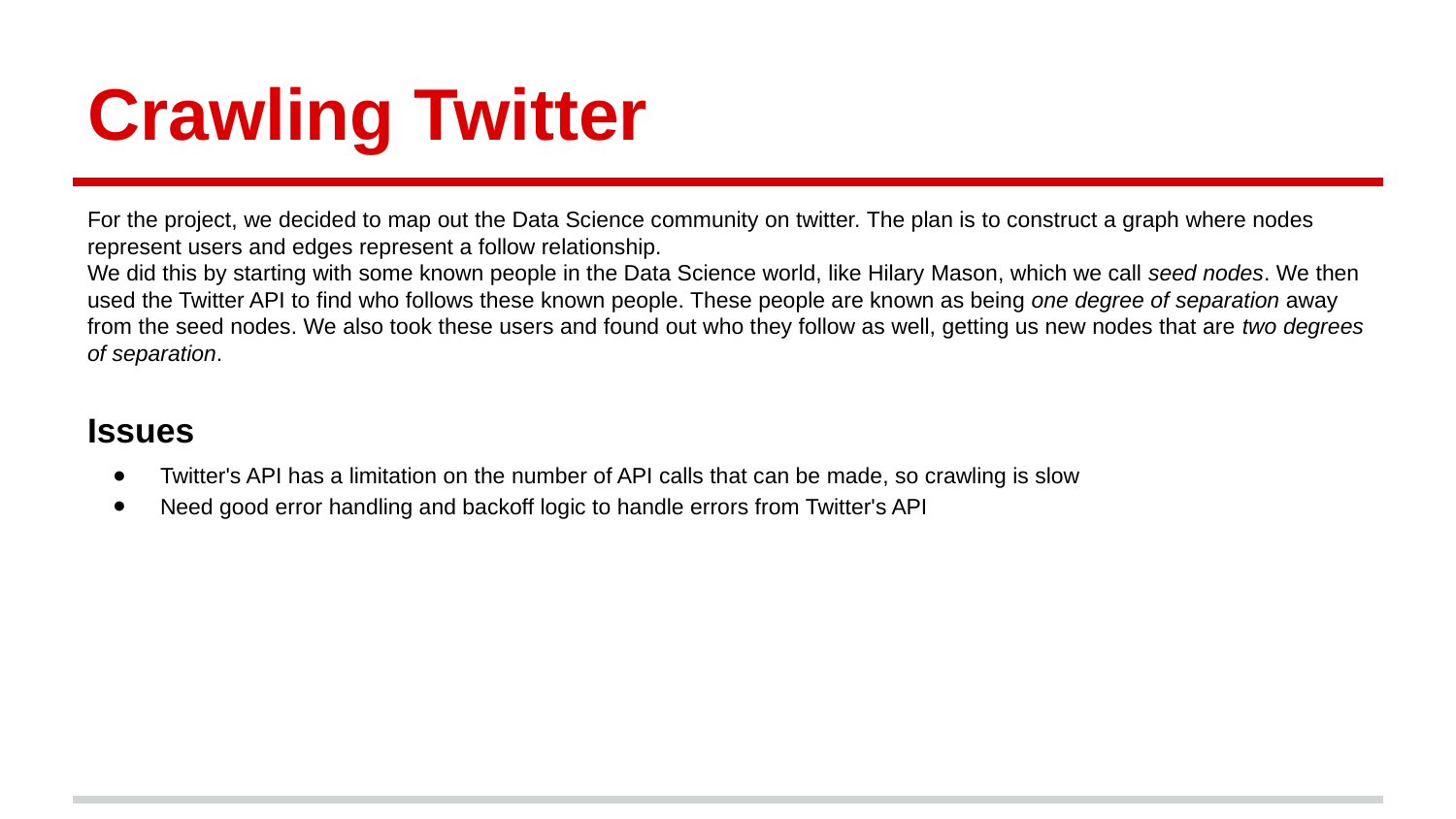

# Crawling Twitter
For the project, we decided to map out the Data Science community on twitter. The plan is to construct a graph where nodes represent users and edges represent a follow relationship.
We did this by starting with some known people in the Data Science world, like Hilary Mason, which we call seed nodes. We then used the Twitter API to find who follows these known people. These people are known as being one degree of separation away from the seed nodes. We also took these users and found out who they follow as well, getting us new nodes that are two degrees of separation.
Issues
Twitter's API has a limitation on the number of API calls that can be made, so crawling is slow
Need good error handling and backoff logic to handle errors from Twitter's API